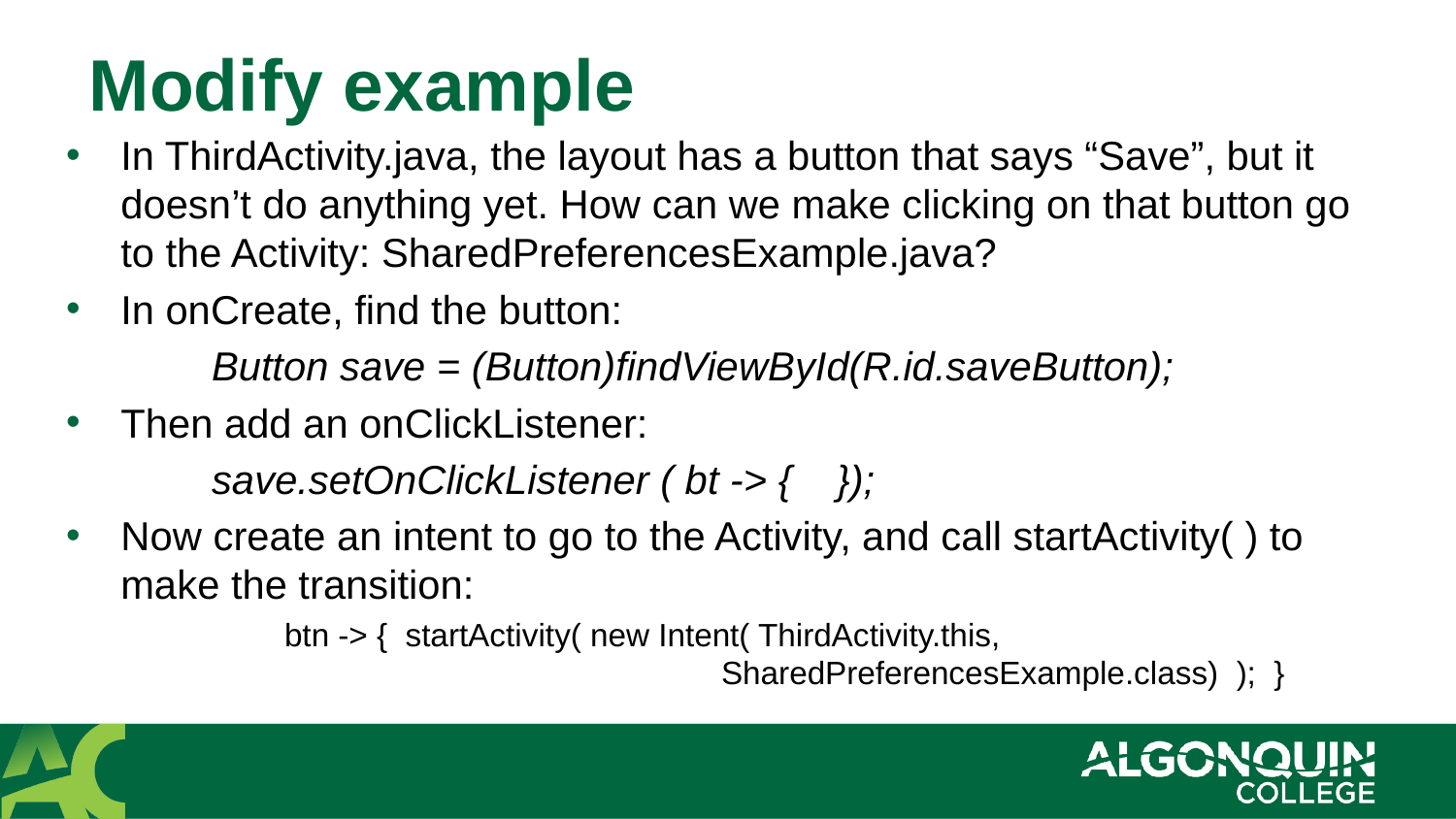

# Modify example
In ThirdActivity.java, the layout has a button that says “Save”, but it doesn’t do anything yet. How can we make clicking on that button go to the Activity: SharedPreferencesExample.java?
In onCreate, find the button:
	Button save = (Button)findViewById(R.id.saveButton);
Then add an onClickListener:
	save.setOnClickListener ( bt -> {    });
Now create an intent to go to the Activity, and call startActivity( ) to make the transition:
	btn -> {  startActivity( new Intent( ThirdActivity.this, 			  				SharedPreferencesExample.class)  );  }